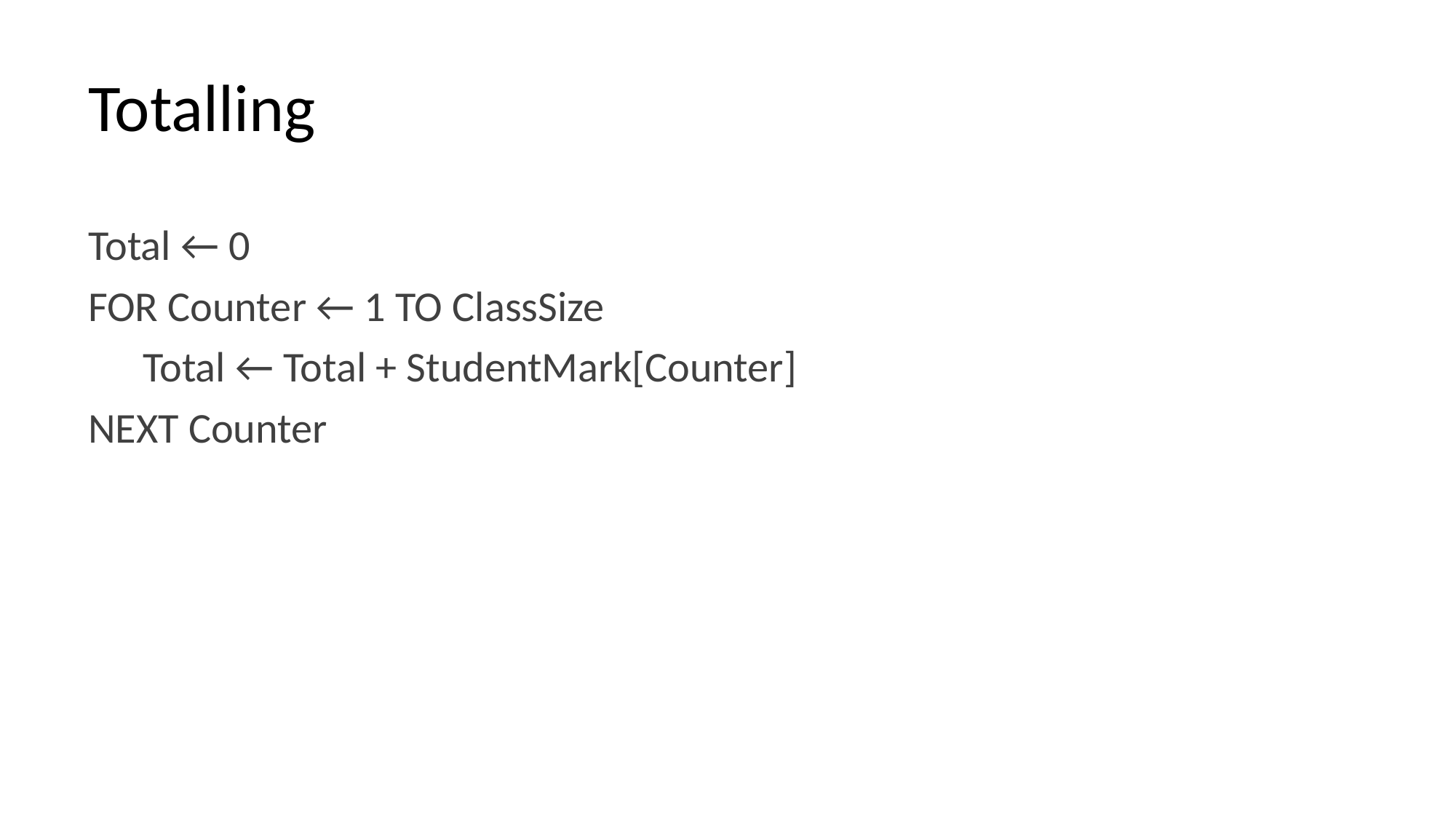

# Totalling
Total ← 0
FOR Counter ← 1 TO ClassSize
Total ← Total + StudentMark[Counter]
NEXT Counter